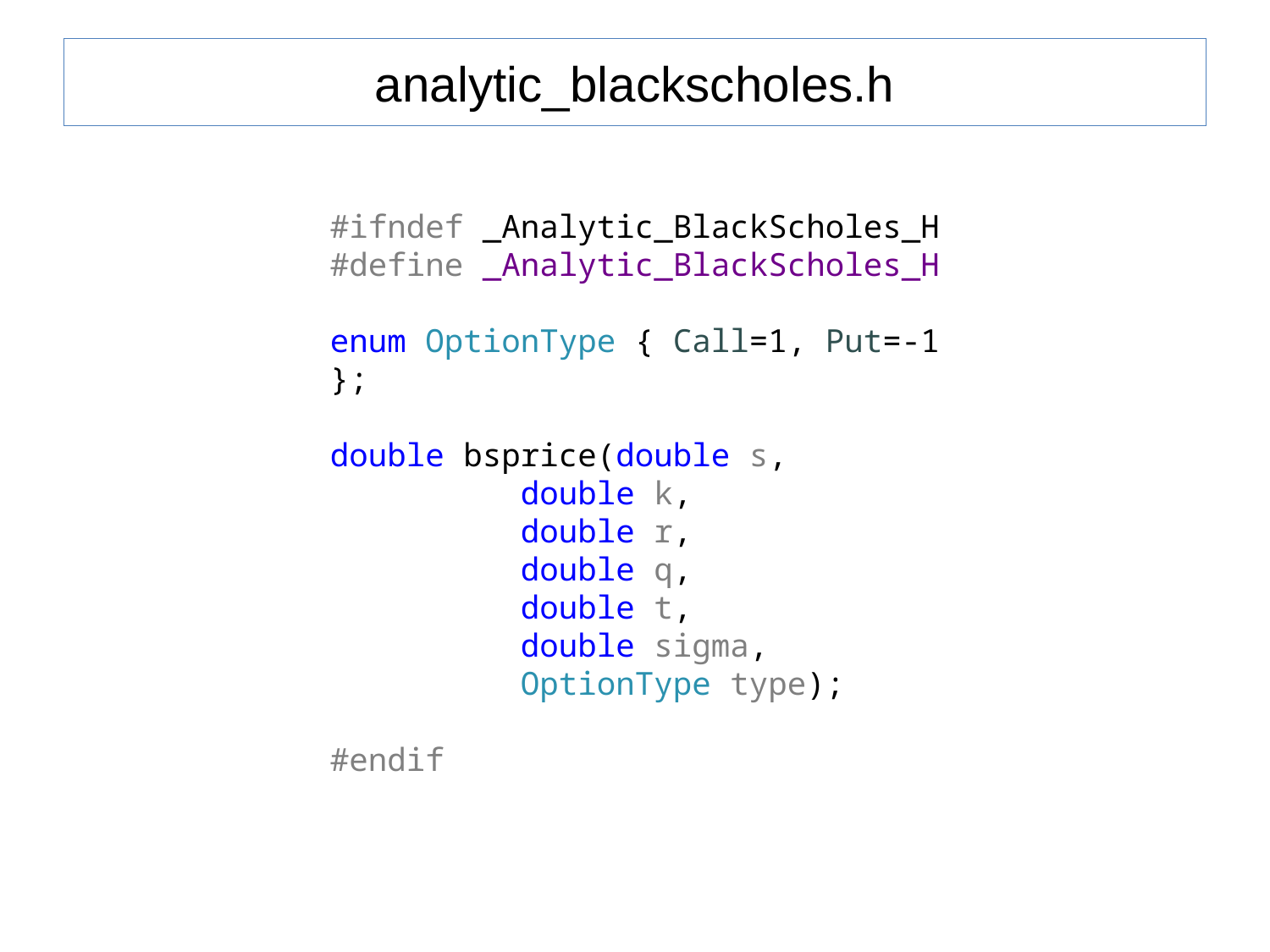

# analytic_blackscholes.h
#ifndef _Analytic_BlackScholes_H
#define _Analytic_BlackScholes_H

enum OptionType { Call=1, Put=-1 };

double bsprice(double s,
double k,
double r,
double q,
double t,
double sigma,
OptionType type);

#endif